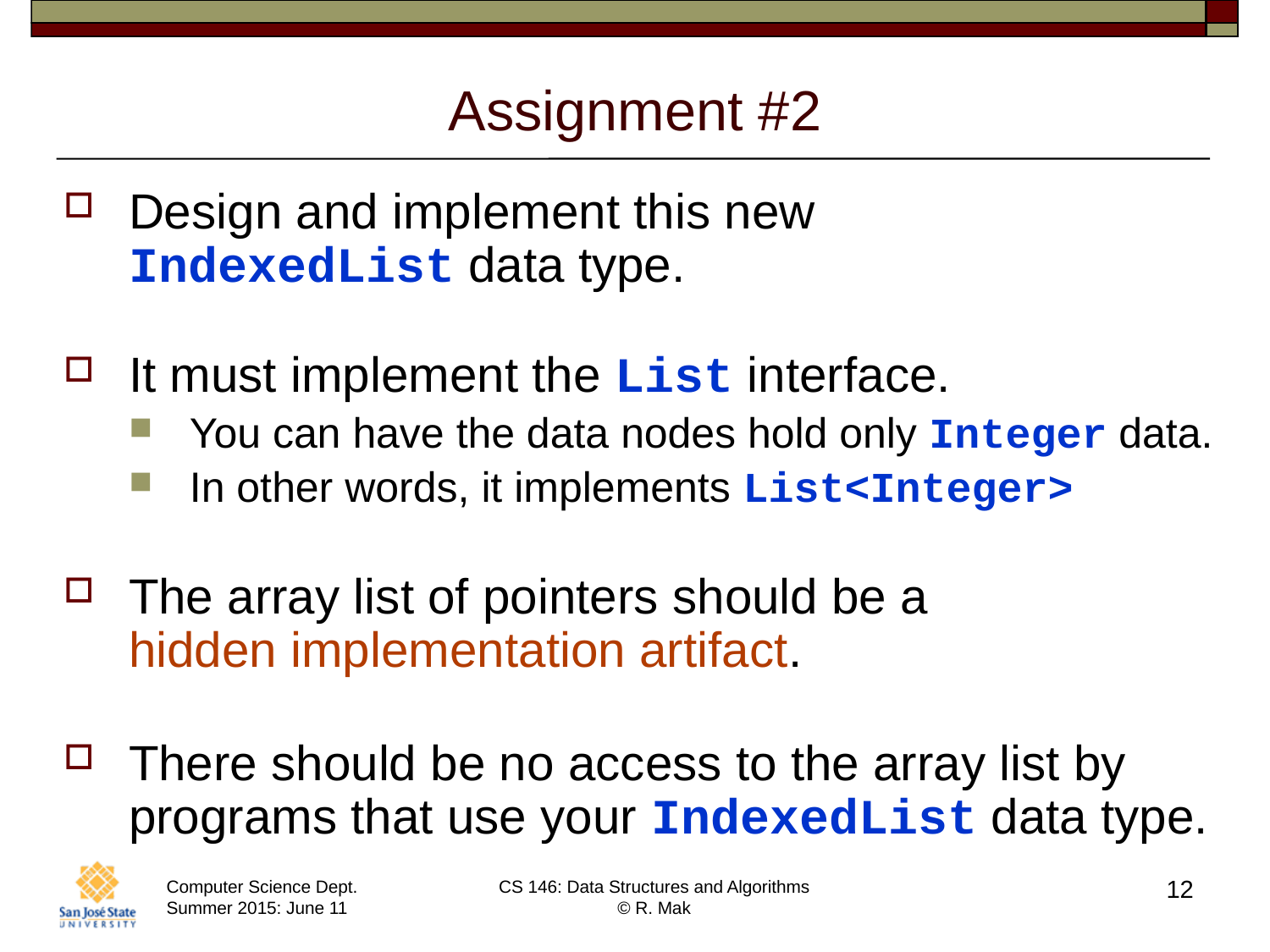

# Assignment #2
Design and implement this new
IndexedList data type.

It must implement the List interface.
You can have the data nodes hold only Integer data.
In other words, it implements List<Integer>

The array list of pointers should be a
hidden implementation artifact.

There should be no access to the array list by programs that use your IndexedList data type.

12